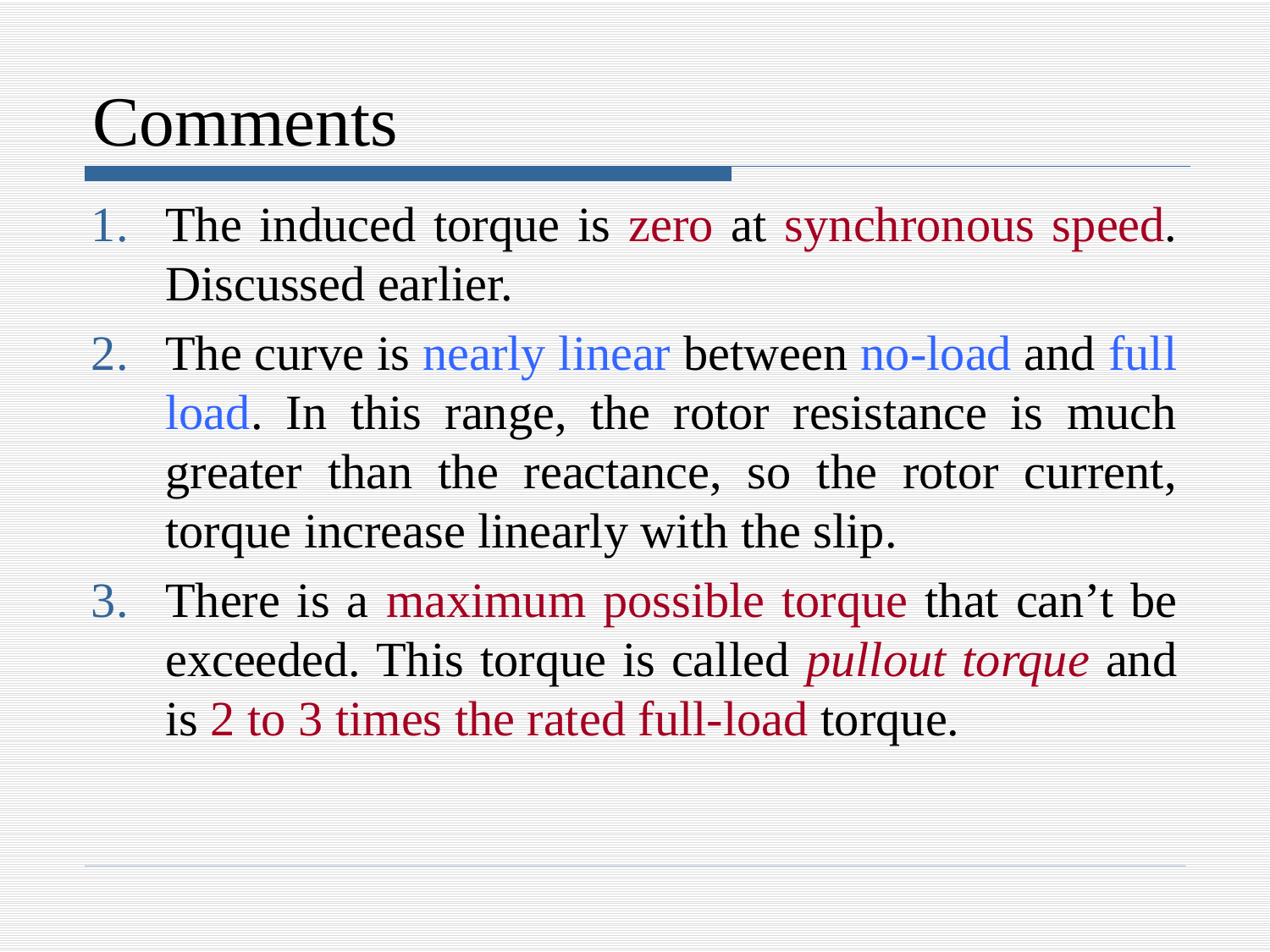

# Comments
The induced torque is zero at synchronous speed. Discussed earlier.
The curve is nearly linear between no-load and full load. In this range, the rotor resistance is much greater than the reactance, so the rotor current, torque increase linearly with the slip.
There is a maximum possible torque that can’t be exceeded. This torque is called pullout torque and is 2 to 3 times the rated full-load torque.